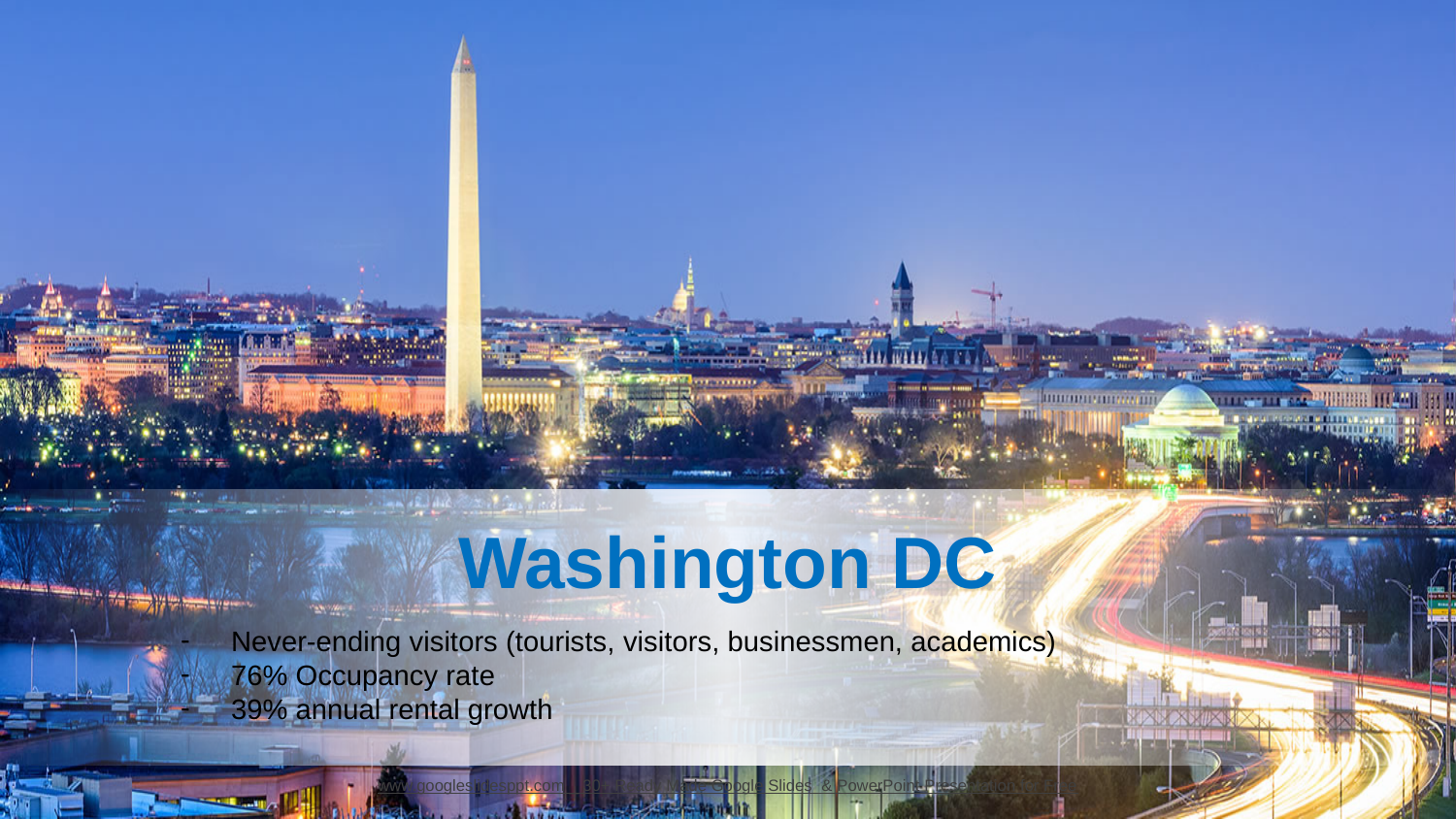

# Washington DC
Never-ending visitors (tourists, visitors, businessmen, academics)
76% Occupancy rate
39% annual rental growth
www.googleslidesppt.com _ 30+ Ready Made Google Slides  & PowerPoint Presentation for Free